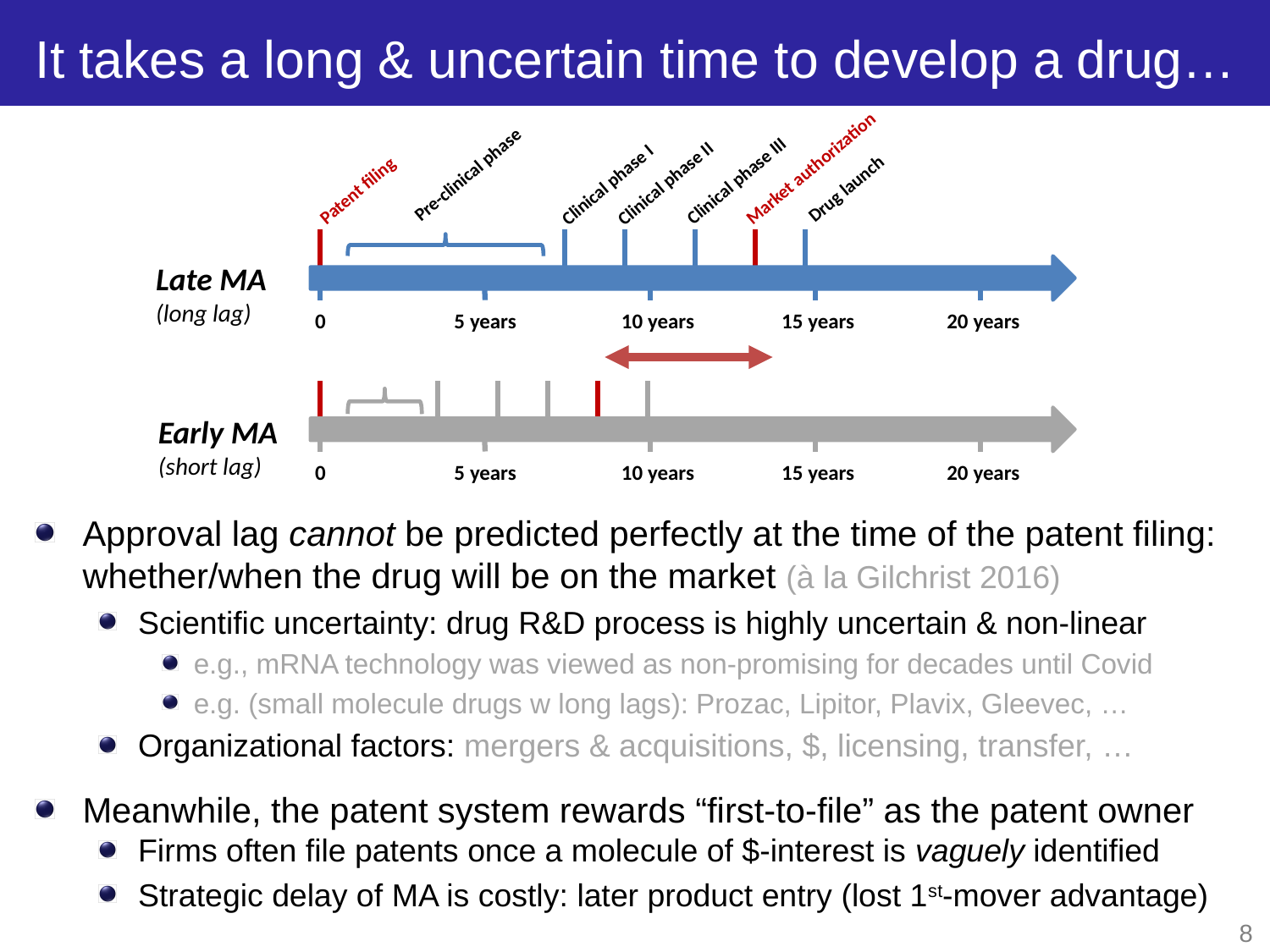

# It takes a long & uncertain time to develop a drug…

Market authorization
Pre-clinical phase
Clinical phase III
Clinical phase II
Clinical phase I
Drug launch
Patent filing
Late MA
(long lag)

0
5 years
10 years
15 years
20 years

Early MA
(short lag)

0
5 years
10 years
15 years
20 years
Approval lag cannot be predicted perfectly at the time of the patent ﬁling: whether/when the drug will be on the market (à la Gilchrist 2016)
Scientific uncertainty: drug R&D process is highly uncertain & non-linear
e.g., mRNA technology was viewed as non-promising for decades until Covid
e.g. (small molecule drugs w long lags): Prozac, Lipitor, Plavix, Gleevec, …
Organizational factors: mergers & acquisitions, $, licensing, transfer, …

Meanwhile, the patent system rewards “first-to-file” as the patent owner
Firms often file patents once a molecule of $-interest is vaguely identified
Strategic delay of MA is costly: later product entry (lost 1st-mover advantage)